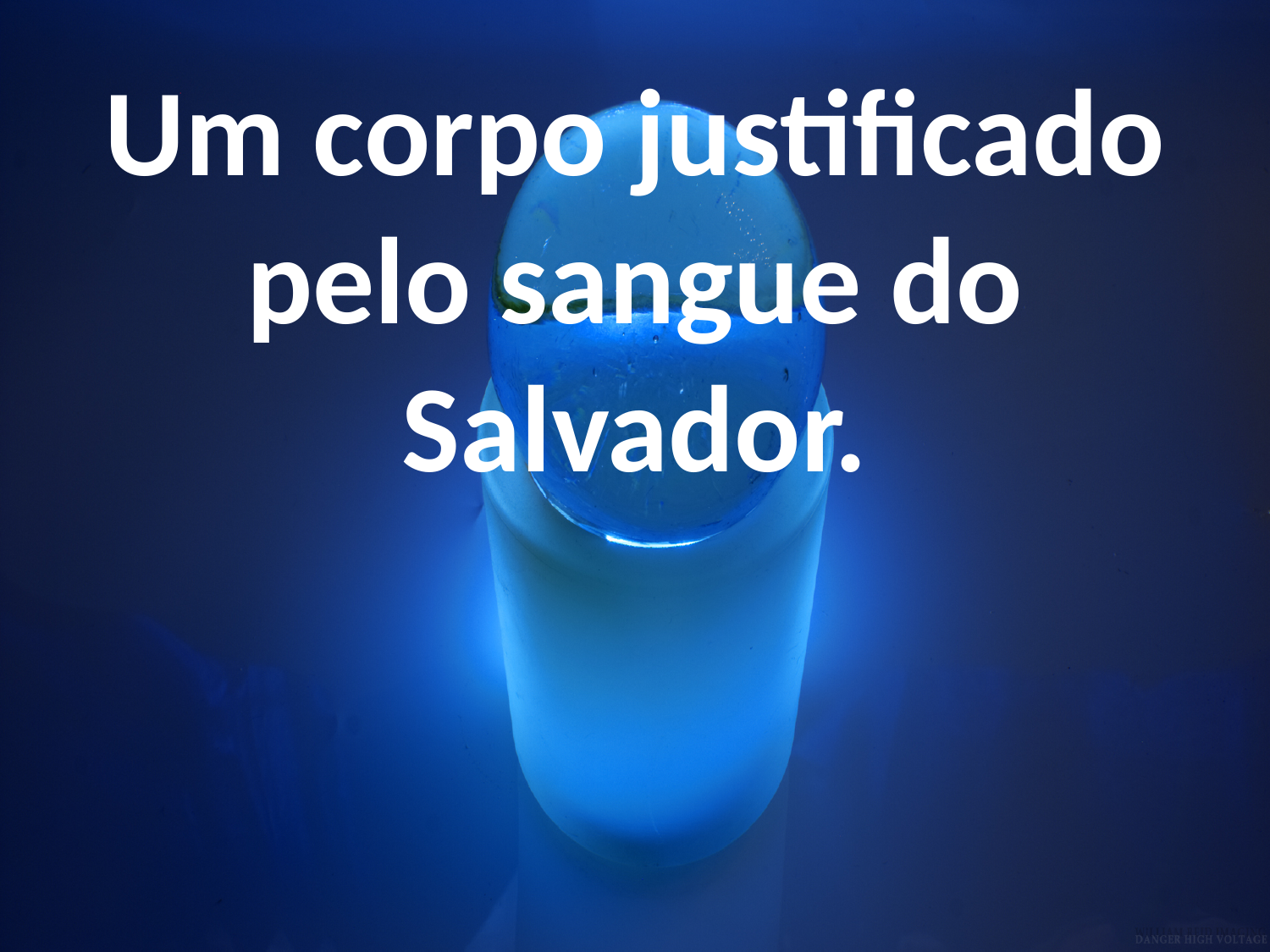

Um corpo justificado pelo sangue do Salvador.